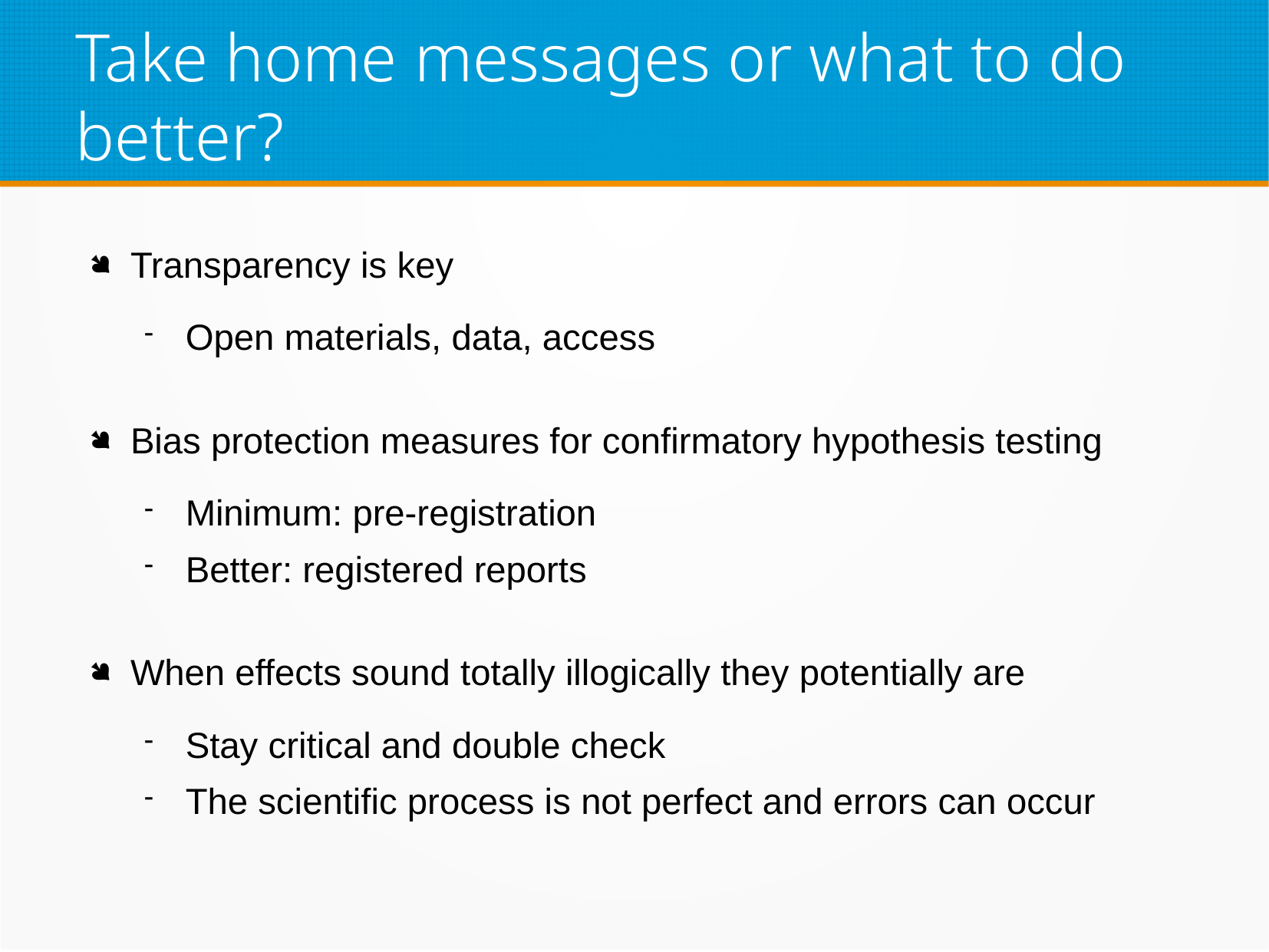

# Take home messages or what to do better?
Transparency is key
Open materials, data, access

Bias protection measures for confirmatory hypothesis testing
Minimum: pre-registration
Better: registered reports

When effects sound totally illogically they potentially are
Stay critical and double check
The scientific process is not perfect and errors can occur